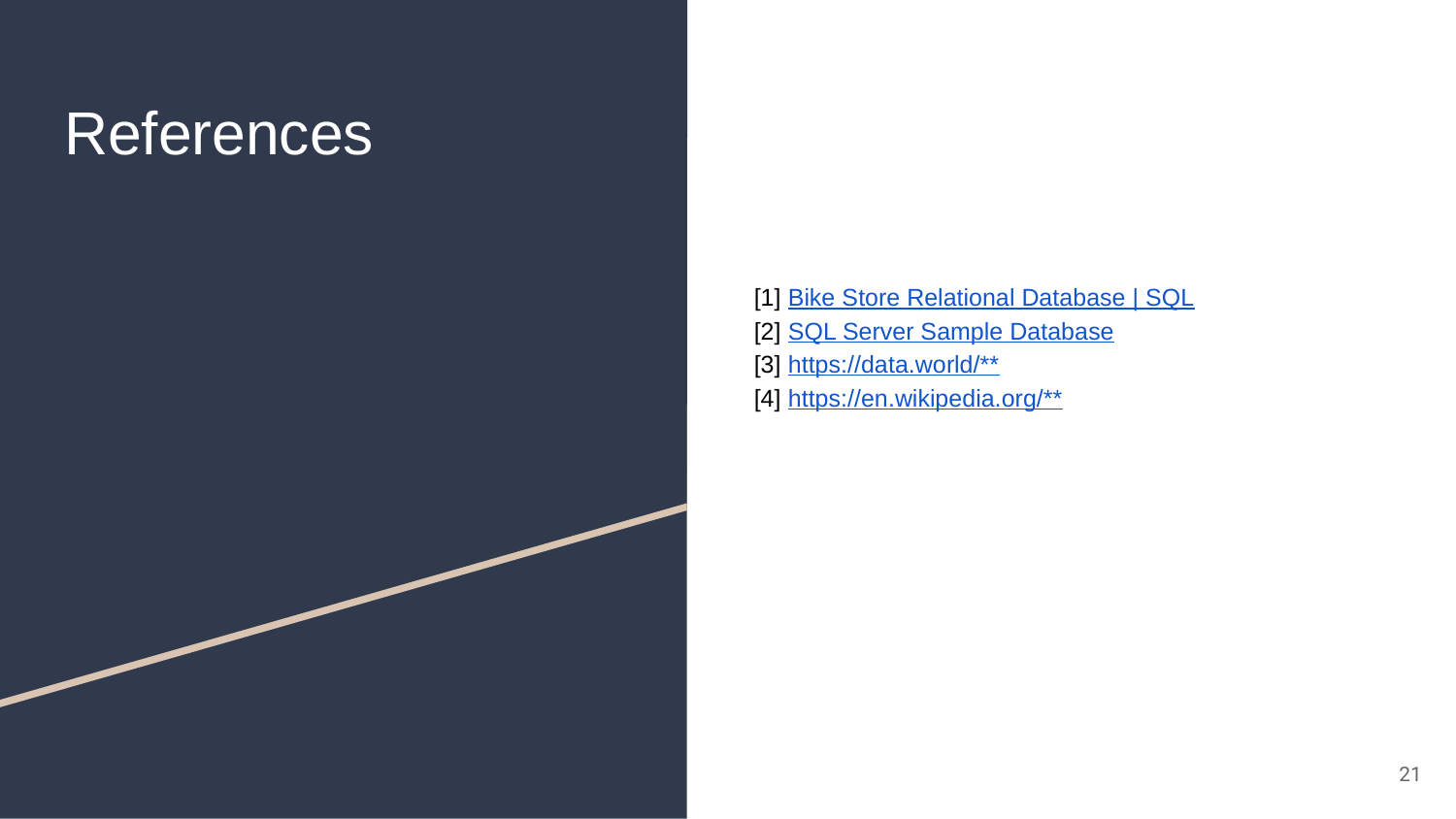

# References
[1] Bike Store Relational Database | SQL
[2] SQL Server Sample Database
[3] https://data.world/**
[4] https://en.wikipedia.org/**
21